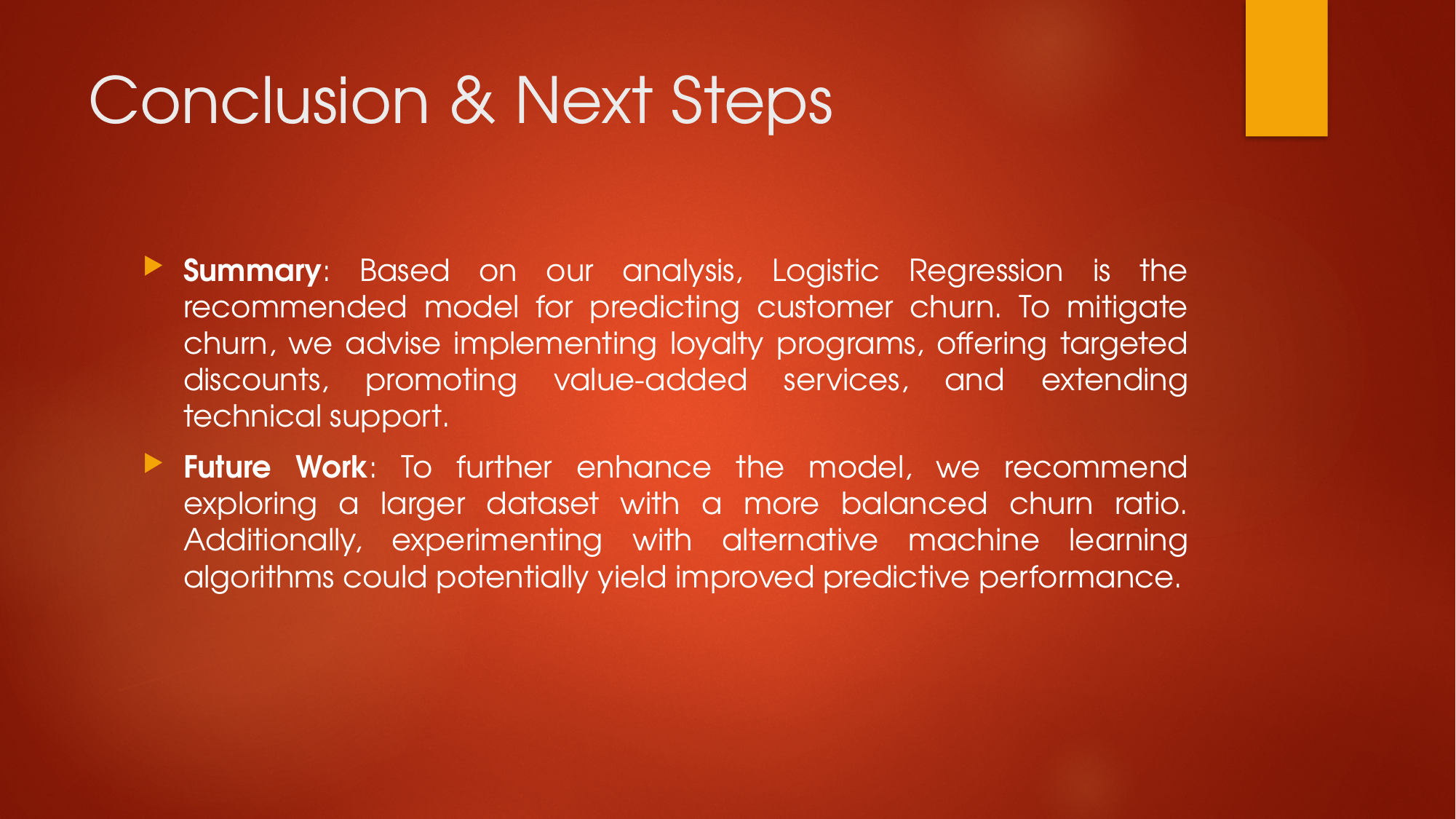

# Conclusion & Next Steps
Summary: Based on our analysis, Logistic Regression is the recommended model for predicting customer churn. To mitigate churn, we advise implementing loyalty programs, offering targeted discounts, promoting value-added services, and extending technical support.
Future Work: To further enhance the model, we recommend exploring a larger dataset with a more balanced churn ratio. Additionally, experimenting with alternative machine learning algorithms could potentially yield improved predictive performance.